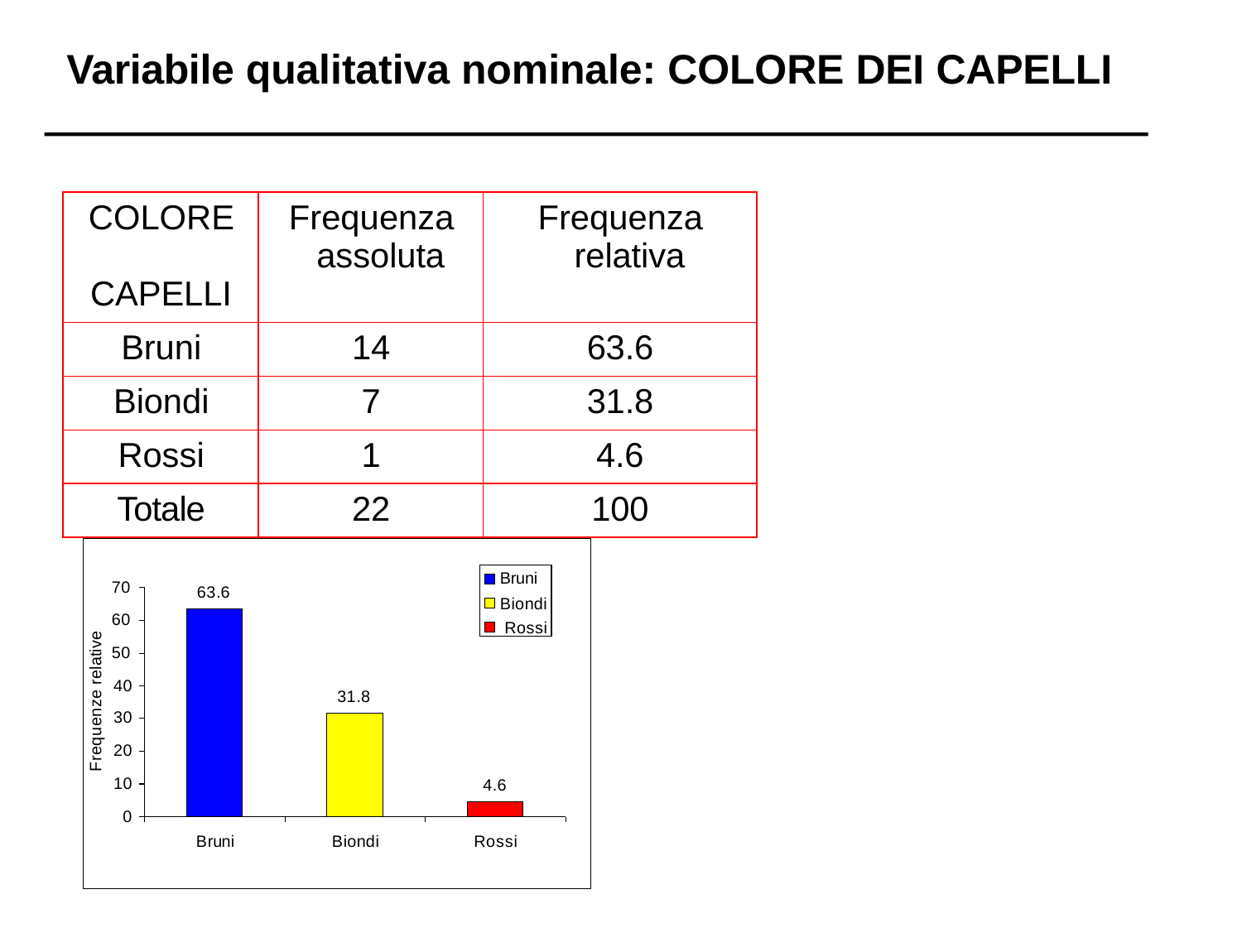

# Variabile qualitativa nominale: COLORE DEI CAPELLI

| COLORE CAPELLI | Frequenza assoluta | Frequenza relativa |
| --- | --- | --- |
| Bruni | 14 | 63.6 |
| Biondi | 7 | 31.8 |
| Rossi | 1 | 4.6 |
| Totale | 22 | 100 |

Bruni
Biondi  Rossi

70
60
50
63.6
Frequenze relative
40
30
20
10
0
31.8
4.6
Bruni	Biondi	Rossi